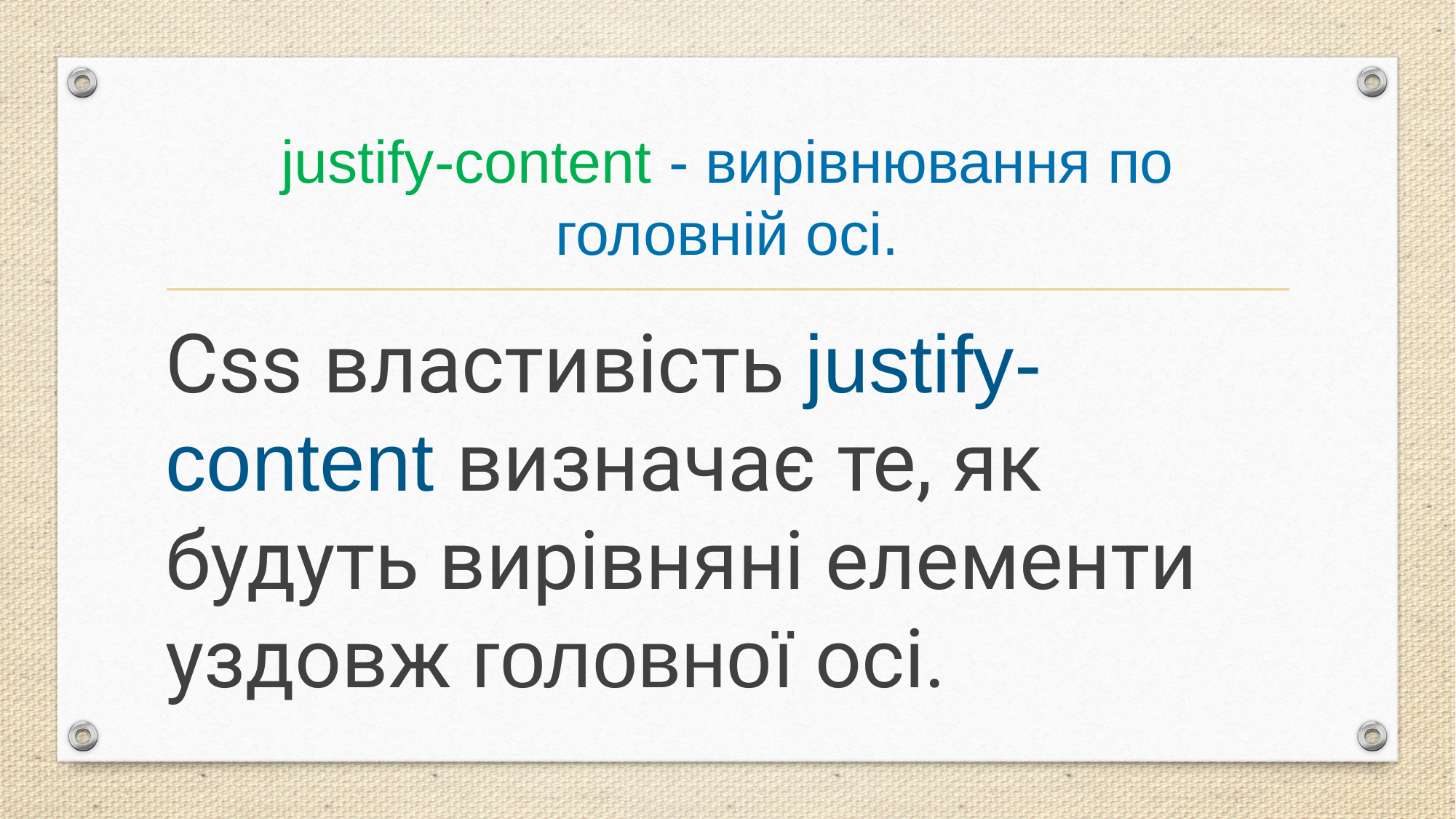

# justify-content - вирівнювання по головній осі.
Css властивість justify-content визначає те, як будуть вирівняні елементи уздовж головної осі.